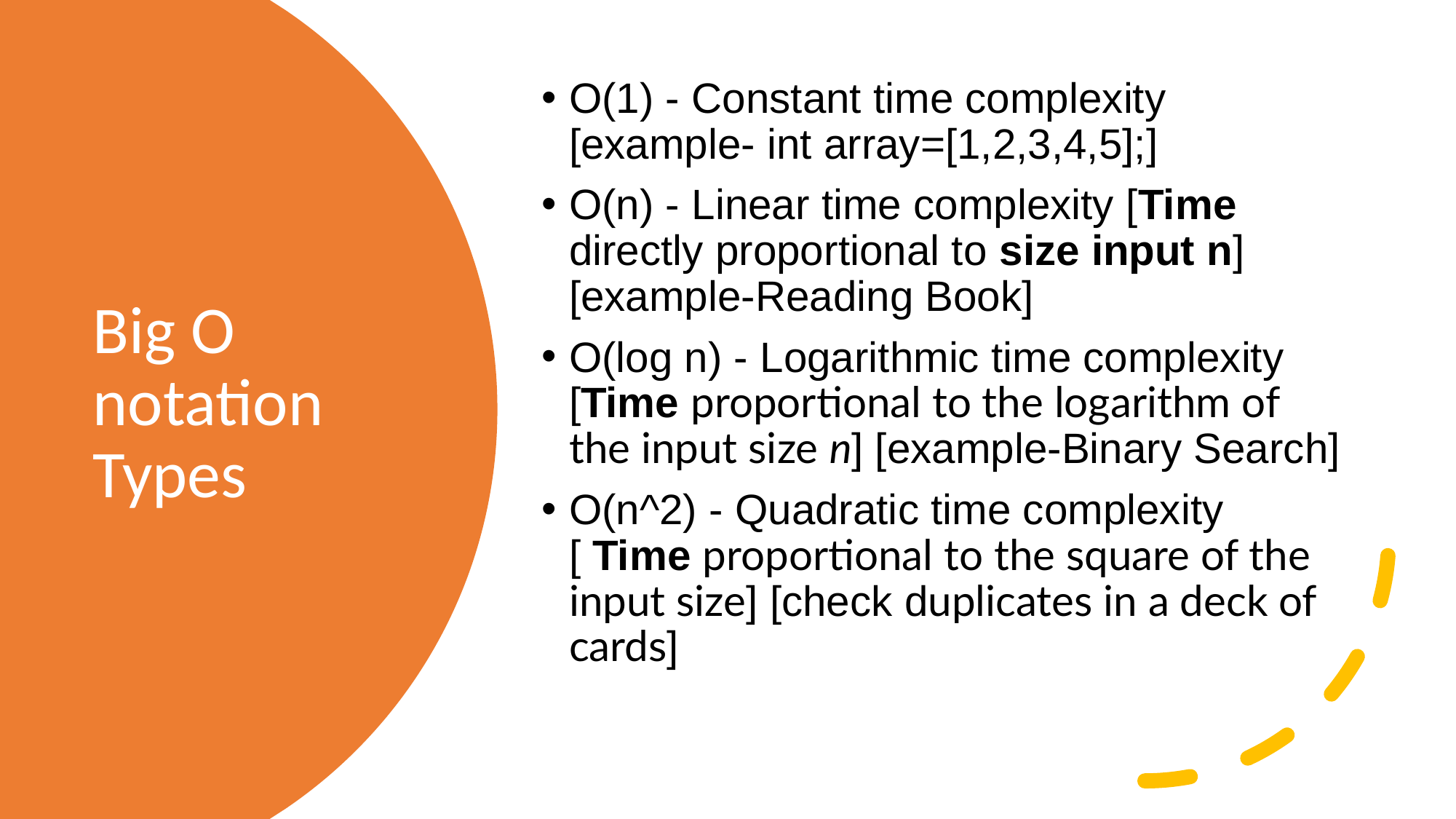

O(1) - Constant time complexity [example- int array=[1,2,3,4,5];]
O(n) - Linear time complexity [Time directly proportional to size input n] [example-Reading Book]
O(log n) - Logarithmic time complexity [Time proportional to the logarithm of the input size n] [example-Binary Search]
O(n^2) - Quadratic time complexity [ Time proportional to the square of the input size] [check duplicates in a deck of cards]

# Big O notation Types